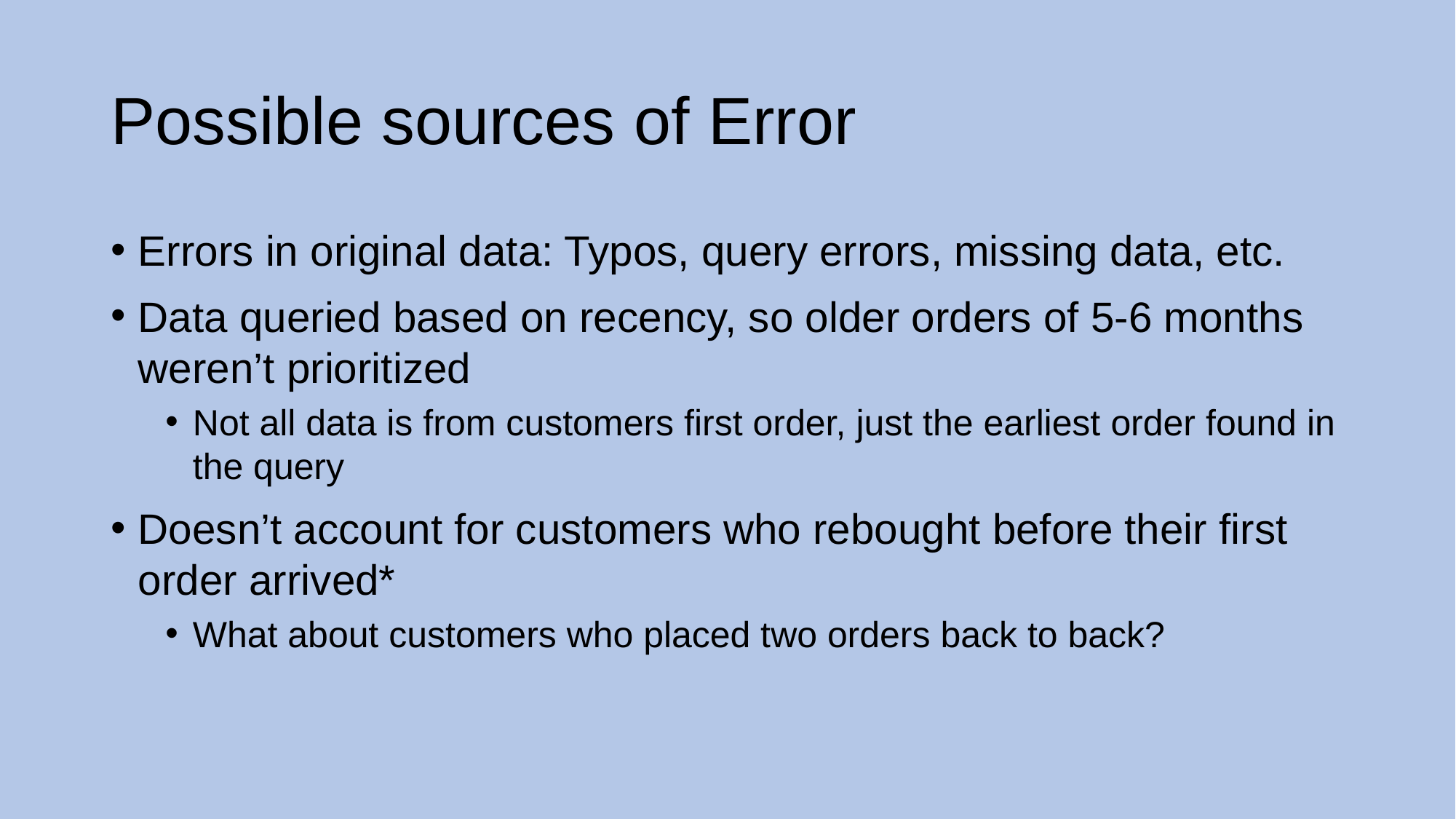

# Possible sources of Error
Errors in original data: Typos, query errors, missing data, etc.
Data queried based on recency, so older orders of 5-6 months weren’t prioritized
Not all data is from customers first order, just the earliest order found in the query
Doesn’t account for customers who rebought before their first order arrived*
What about customers who placed two orders back to back?